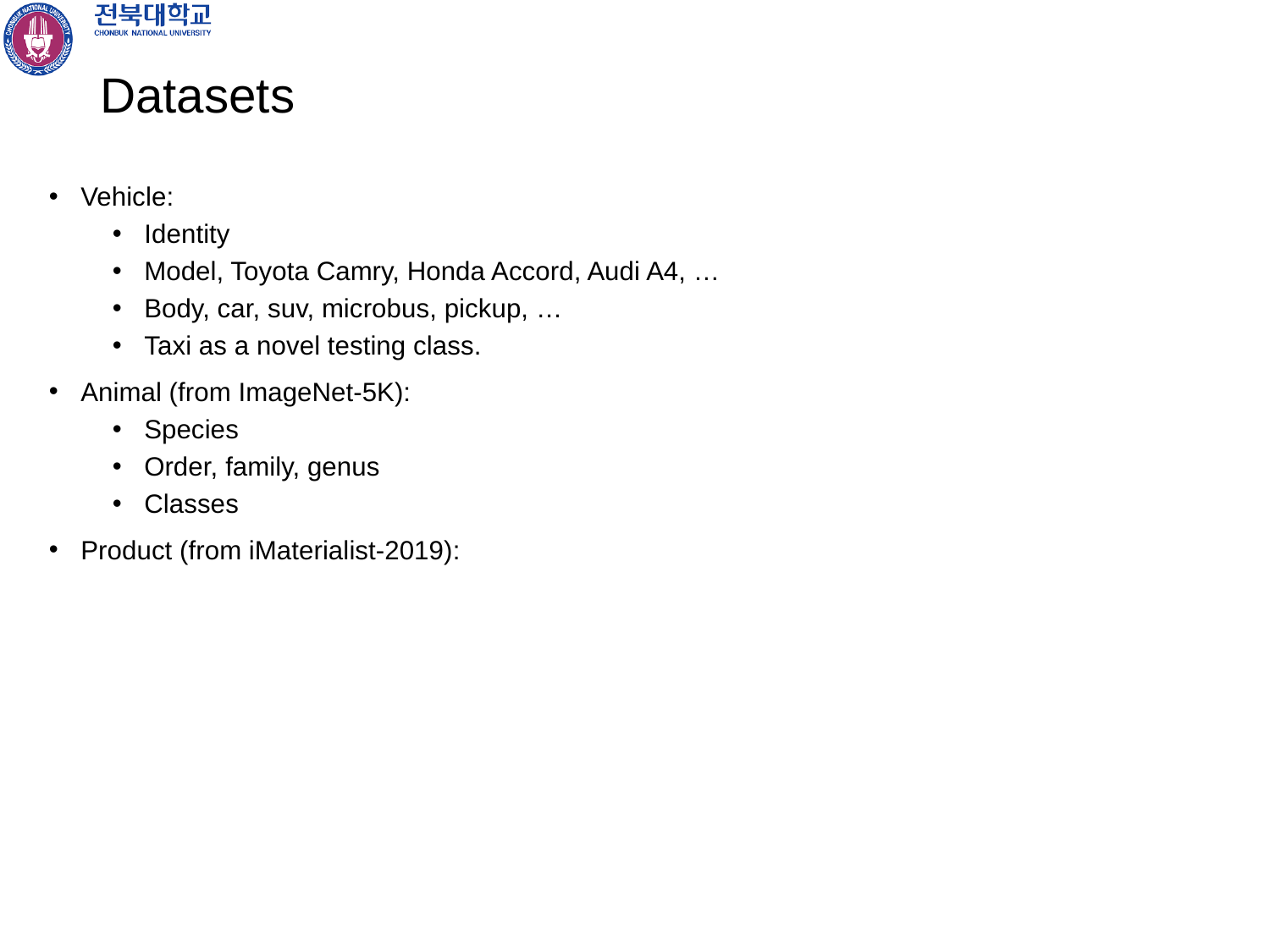

# Datasets
Vehicle:
Identity
Model, Toyota Camry, Honda Accord, Audi A4, …
Body, car, suv, microbus, pickup, …
Taxi as a novel testing class.
Animal (from ImageNet-5K):
Species
Order, family, genus
Classes
Product (from iMaterialist-2019):